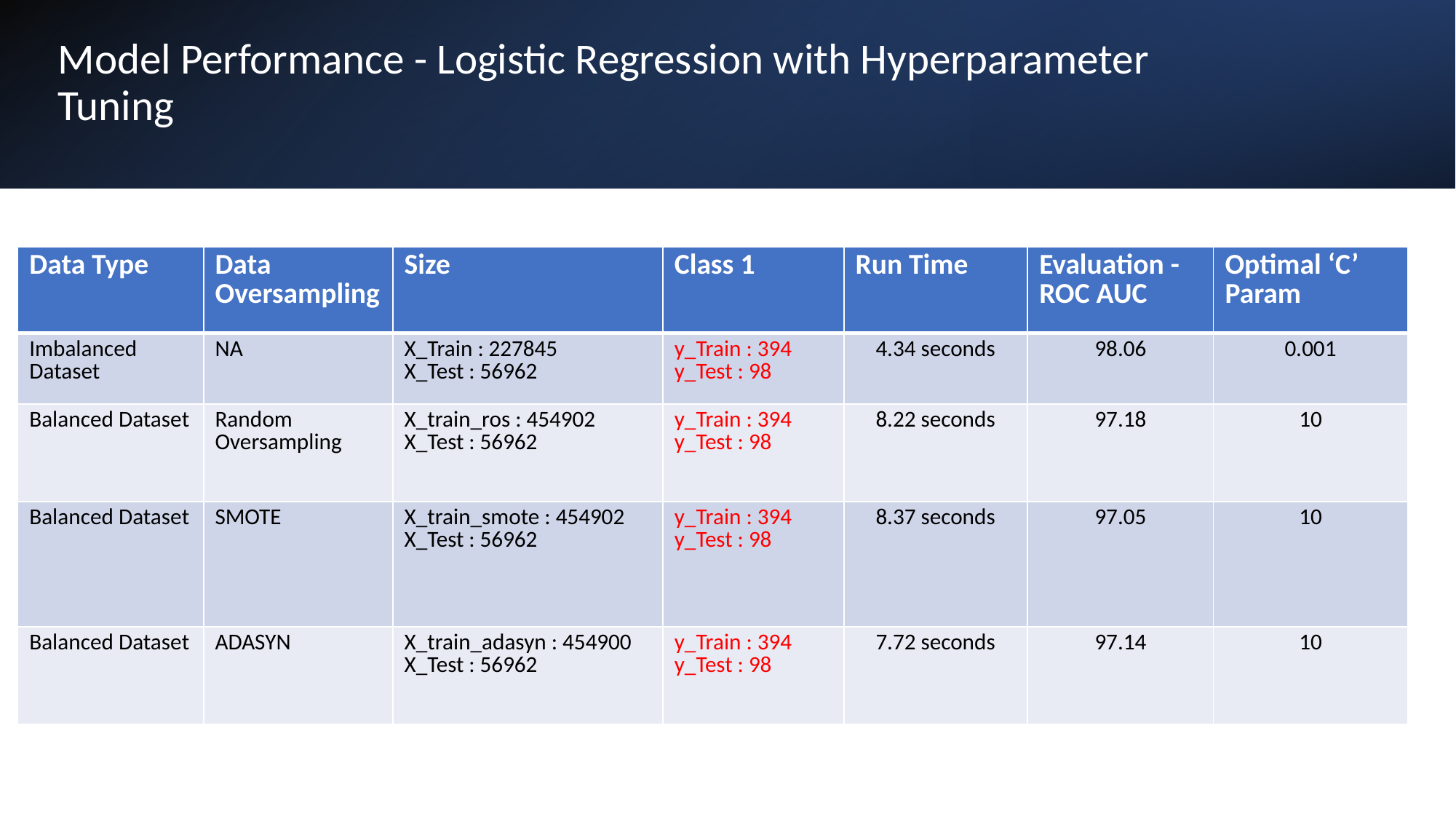

# Model Performance - Logistic Regression with Hyperparameter Tuning
| Data Type | Data Oversampling | Size | Class 1 | Run Time | Evaluation - ROC AUC | Optimal ‘C’ Param |
| --- | --- | --- | --- | --- | --- | --- |
| Imbalanced Dataset | NA | X\_Train : 227845 X\_Test : 56962 | y\_Train : 394 y\_Test : 98 | 4.34 seconds | 98.06 | 0.001 |
| Balanced Dataset | Random Oversampling | X\_train\_ros : 454902 X\_Test : 56962 | y\_Train : 394 y\_Test : 98 | 8.22 seconds | 97.18 | 10 |
| Balanced Dataset | SMOTE | X\_train\_smote : 454902 X\_Test : 56962 | y\_Train : 394 y\_Test : 98 | 8.37 seconds | 97.05 | 10 |
| Balanced Dataset | ADASYN | X\_train\_adasyn : 454900 X\_Test : 56962 | y\_Train : 394 y\_Test : 98 | 7.72 seconds | 97.14 | 10 |